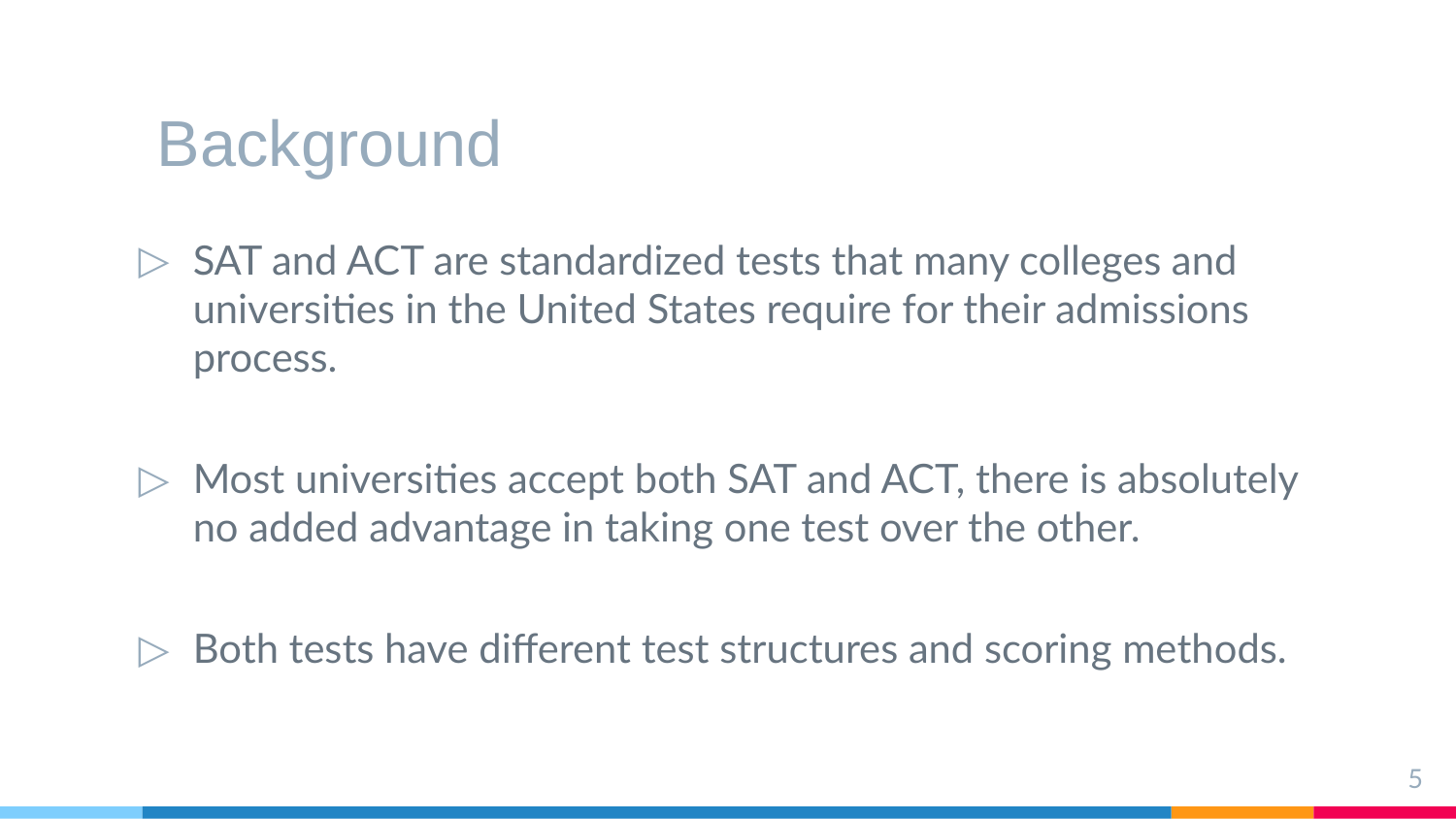

# Background
SAT and ACT are standardized tests that many colleges and universities in the United States require for their admissions process.

Most universities accept both SAT and ACT, there is absolutely no added advantage in taking one test over the other.

Both tests have different test structures and scoring methods.

5